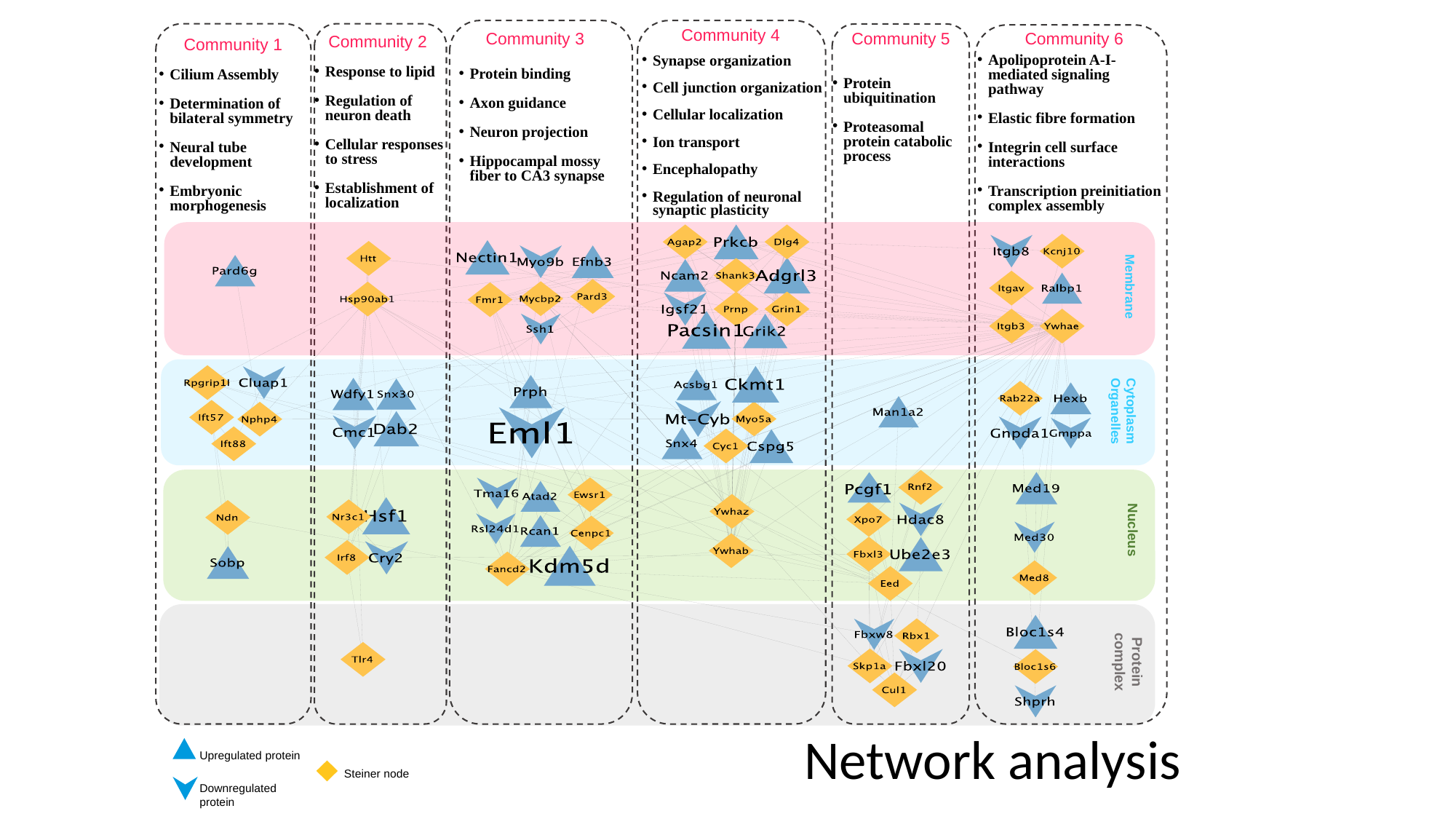

Community 4

Community 3
Community 5
Community 6

Community 2
Community 1
Apolipoprotein A-I-mediated signaling pathway

Elastic fibre formation

Integrin cell surface interactions

Transcription preinitiation complex assembly
Synapse organization

Cell junction organization

Cellular localization

Ion transport

Encephalopathy

Regulation of neuronal synaptic plasticity
Response to lipid

Regulation of neuron death

Cellular responses to stress

Establishment of localization

Protein binding

Axon guidance

Neuron projection

Hippocampal mossy fiber to CA3 synapse
Cilium Assembly

Determination of bilateral symmetry

Neural tube development

Embryonic morphogenesis

Protein ubiquitination

Proteasomal protein catabolic process

Membrane

Cytoplasm Organelles

Nucleus

Protein complex
Others
Network analysis

Upregulated protein

Steiner node
Downregulated protein